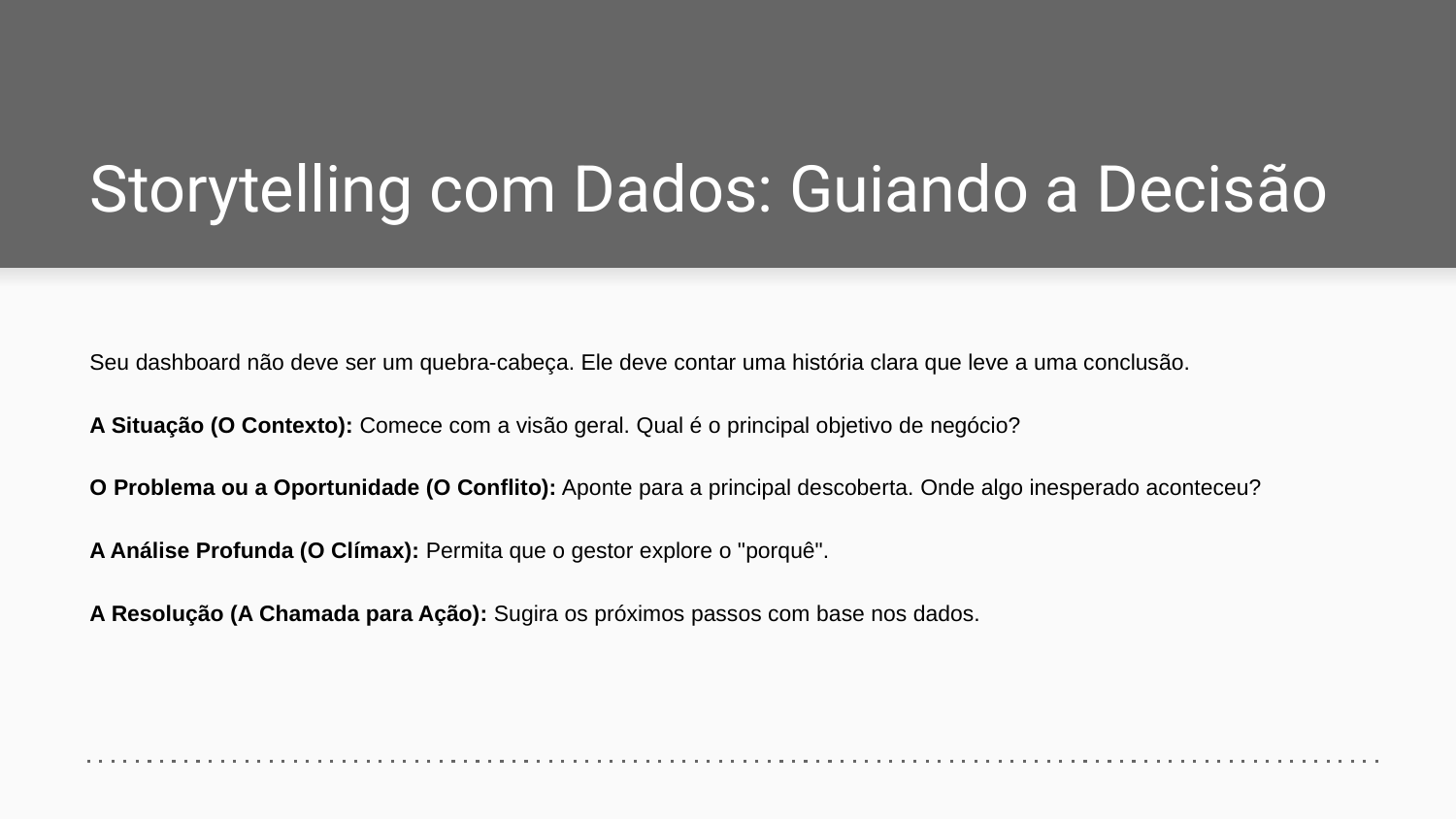

# Storytelling com Dados: Guiando a Decisão
Seu dashboard não deve ser um quebra-cabeça. Ele deve contar uma história clara que leve a uma conclusão.
A Situação (O Contexto): Comece com a visão geral. Qual é o principal objetivo de negócio?
O Problema ou a Oportunidade (O Conflito): Aponte para a principal descoberta. Onde algo inesperado aconteceu?
A Análise Profunda (O Clímax): Permita que o gestor explore o "porquê".
A Resolução (A Chamada para Ação): Sugira os próximos passos com base nos dados.